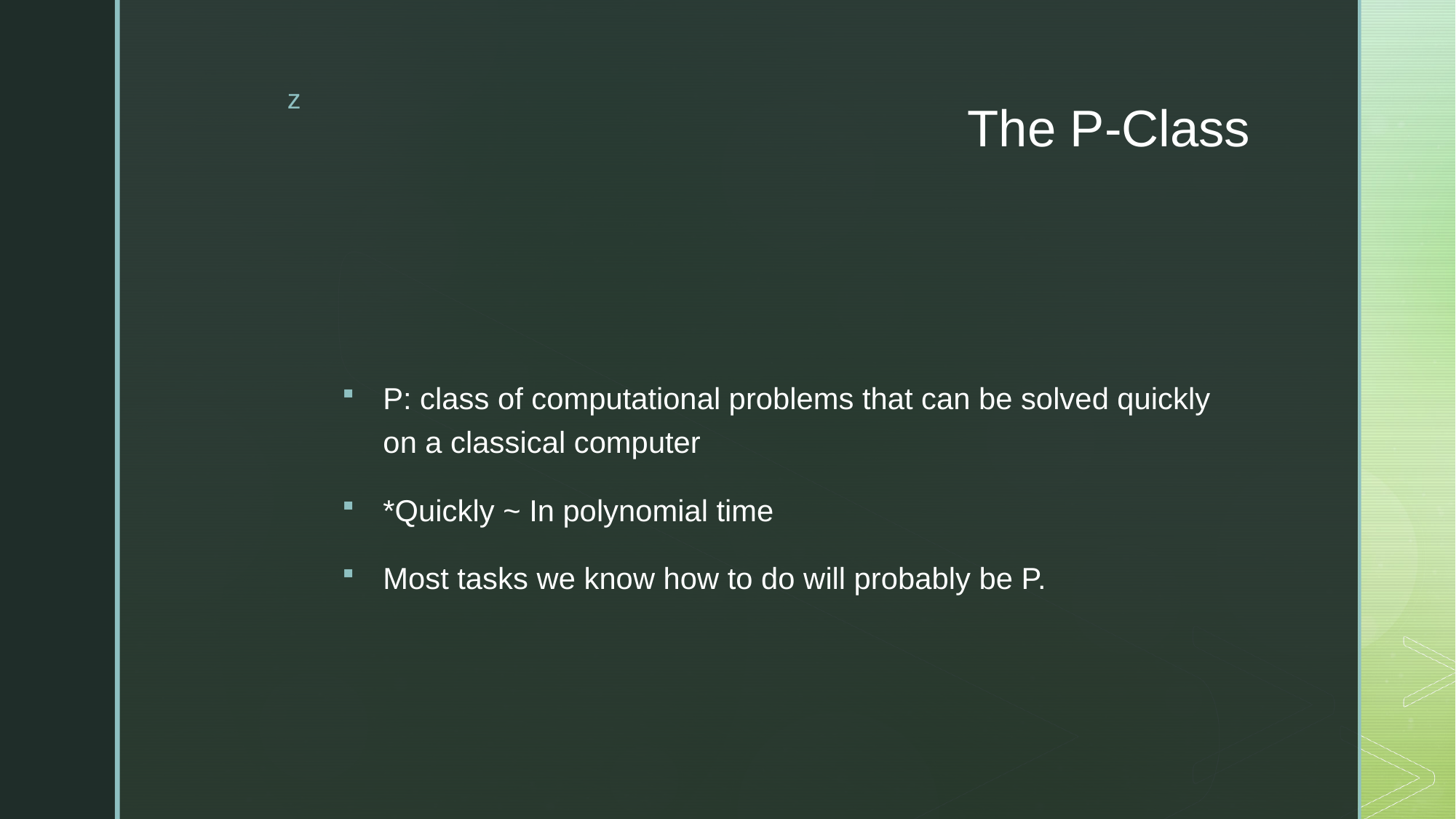

# The P-Class
P: class of computational problems that can be solved quickly on a classical computer
*Quickly ~ In polynomial time
Most tasks we know how to do will probably be P.